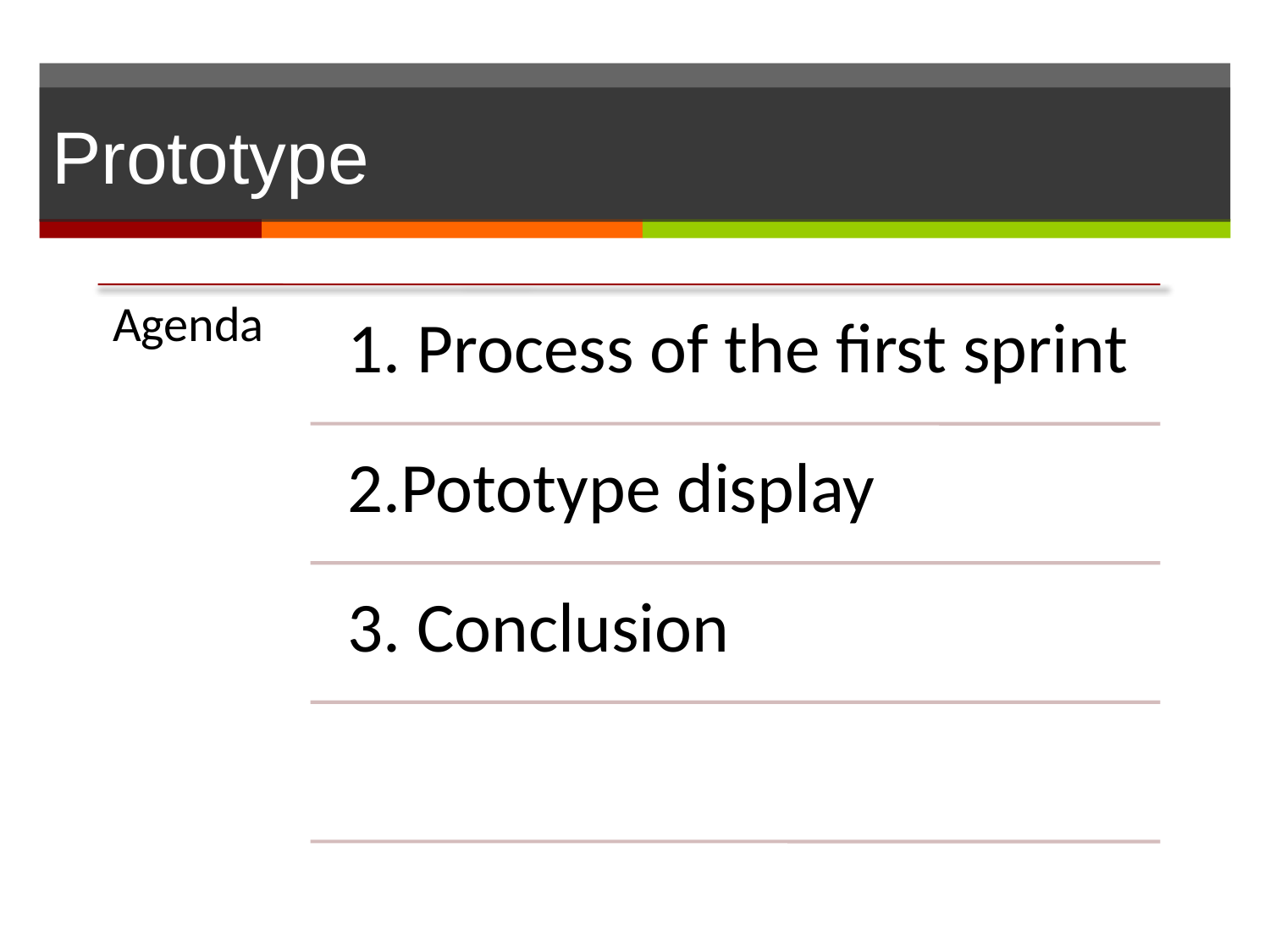

# Prototype
Agenda
1. Process of the first sprint
2.Pototype display
3. Conclusion